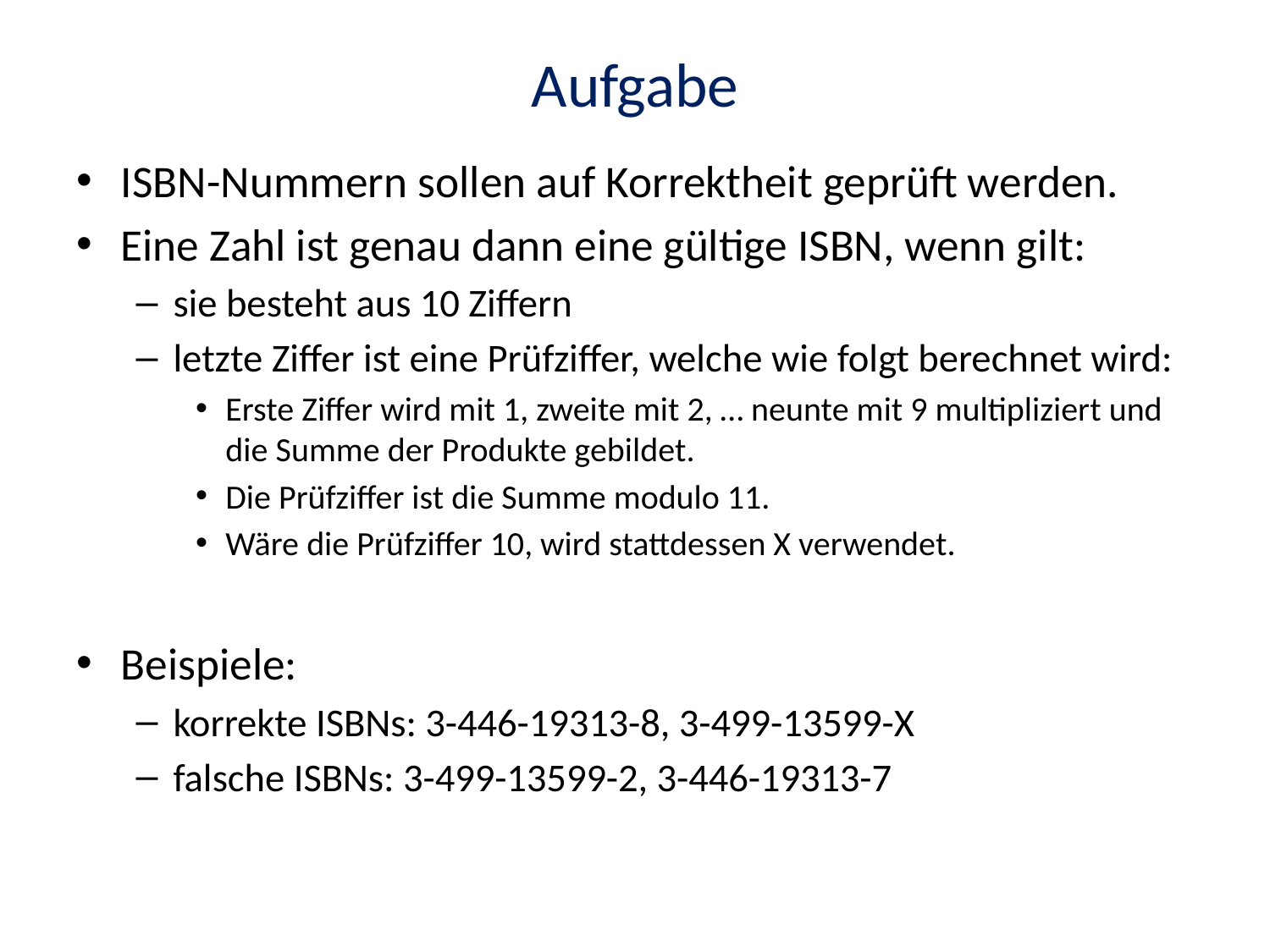

# Aufgabe
ISBN-Nummern sollen auf Korrektheit geprüft werden.
Eine Zahl ist genau dann eine gültige ISBN, wenn gilt:
sie besteht aus 10 Ziffern
letzte Ziffer ist eine Prüfziffer, welche wie folgt berechnet wird:
Erste Ziffer wird mit 1, zweite mit 2, … neunte mit 9 multipliziert und die Summe der Produkte gebildet.
Die Prüfziffer ist die Summe modulo 11.
Wäre die Prüfziffer 10, wird stattdessen X verwendet.

Beispiele:
korrekte ISBNs: 3-446-19313-8, 3-499-13599-X
falsche ISBNs: 3-499-13599-2, 3-446-19313-7